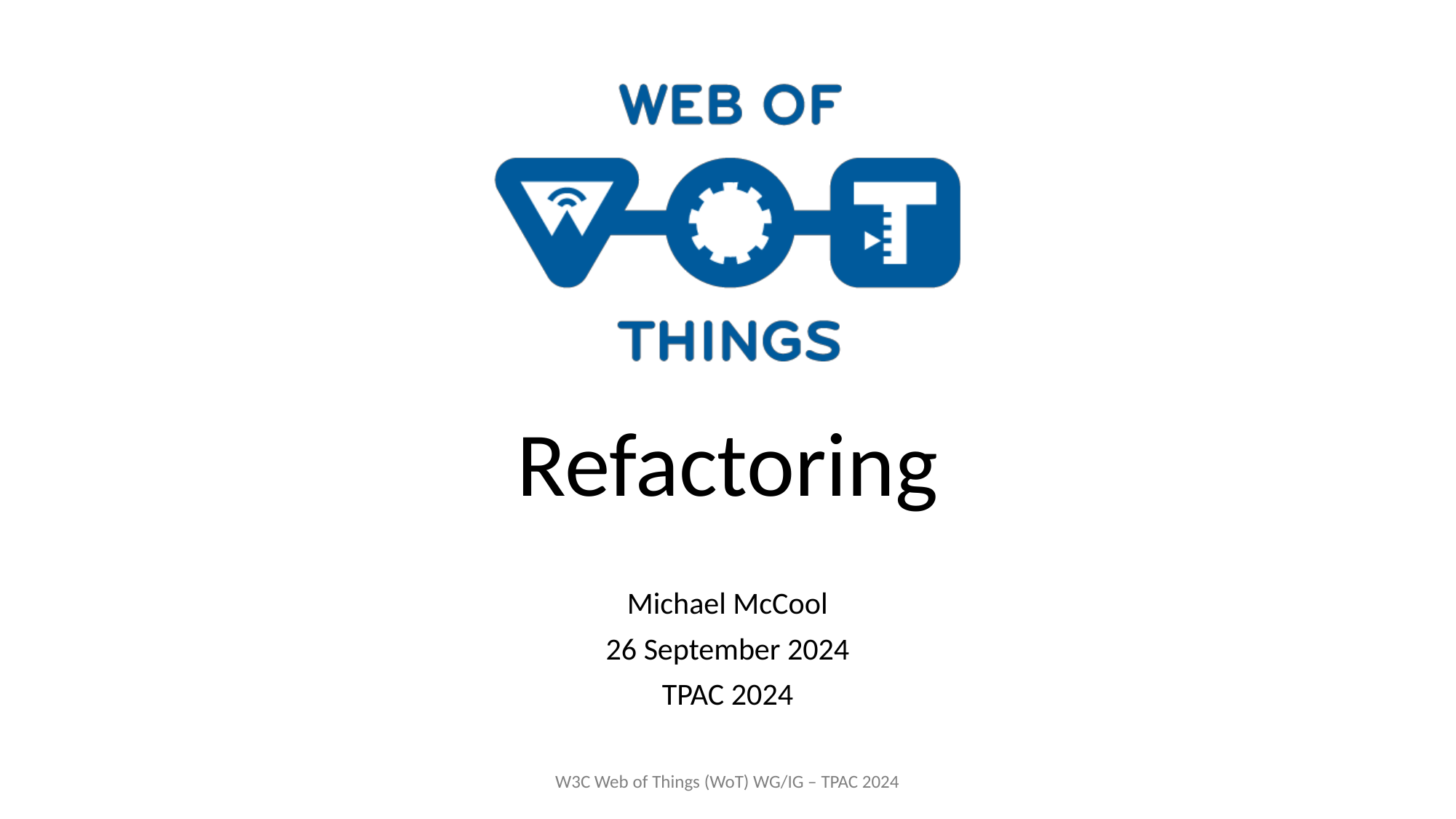

# Refactoring
Michael McCool
26 September 2024
TPAC 2024
W3C Web of Things (WoT) WG/IG – TPAC 2024